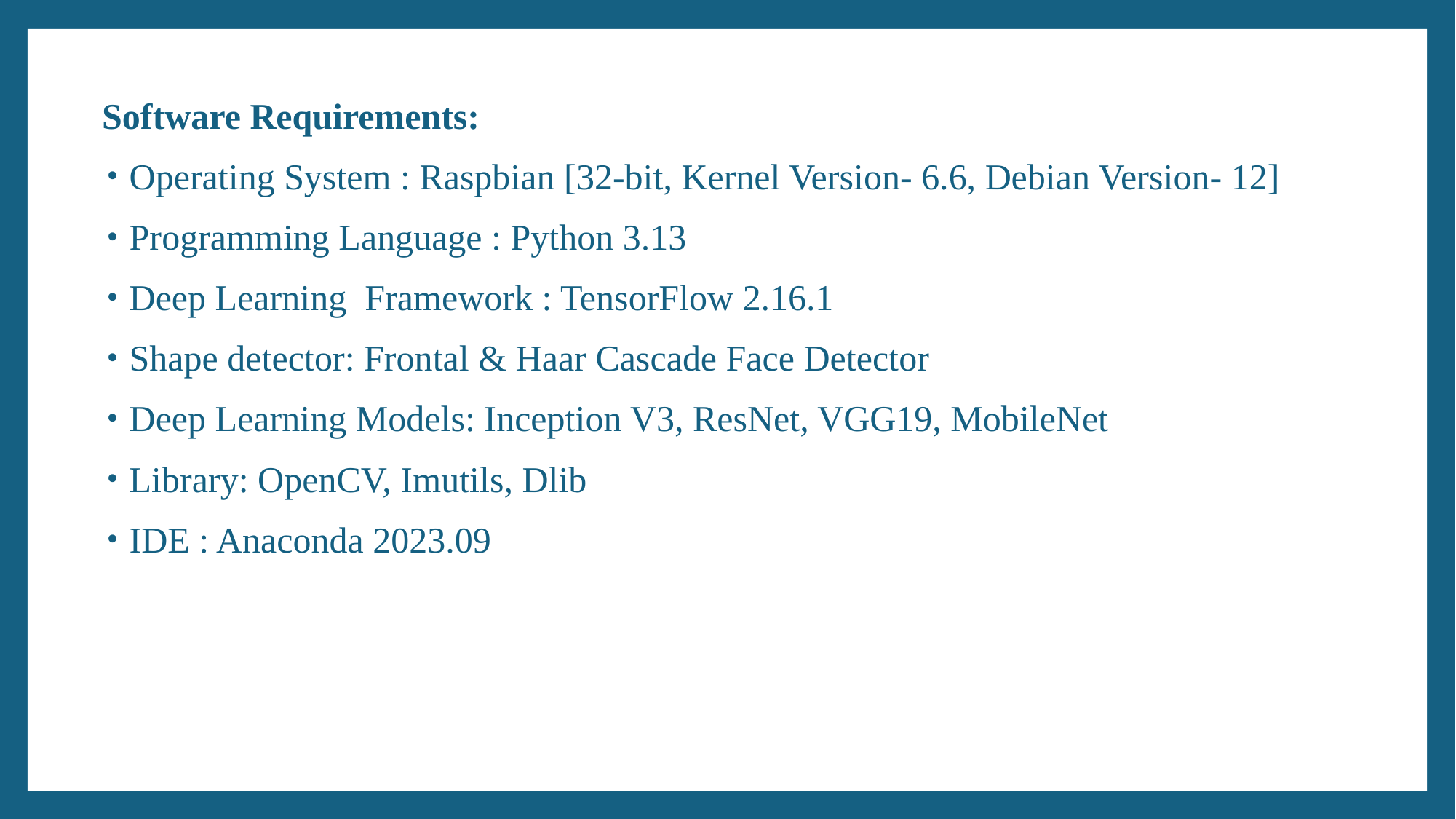

Software Requirements:
Operating System : Raspbian [32-bit, Kernel Version- 6.6, Debian Version- 12]
Programming Language : Python 3.13
Deep Learning  Framework : TensorFlow 2.16.1
Shape detector: Frontal & Haar Cascade Face Detector
Deep Learning Models: Inception V3, ResNet, VGG19, MobileNet
Library: OpenCV, Imutils, Dlib
IDE : Anaconda 2023.09